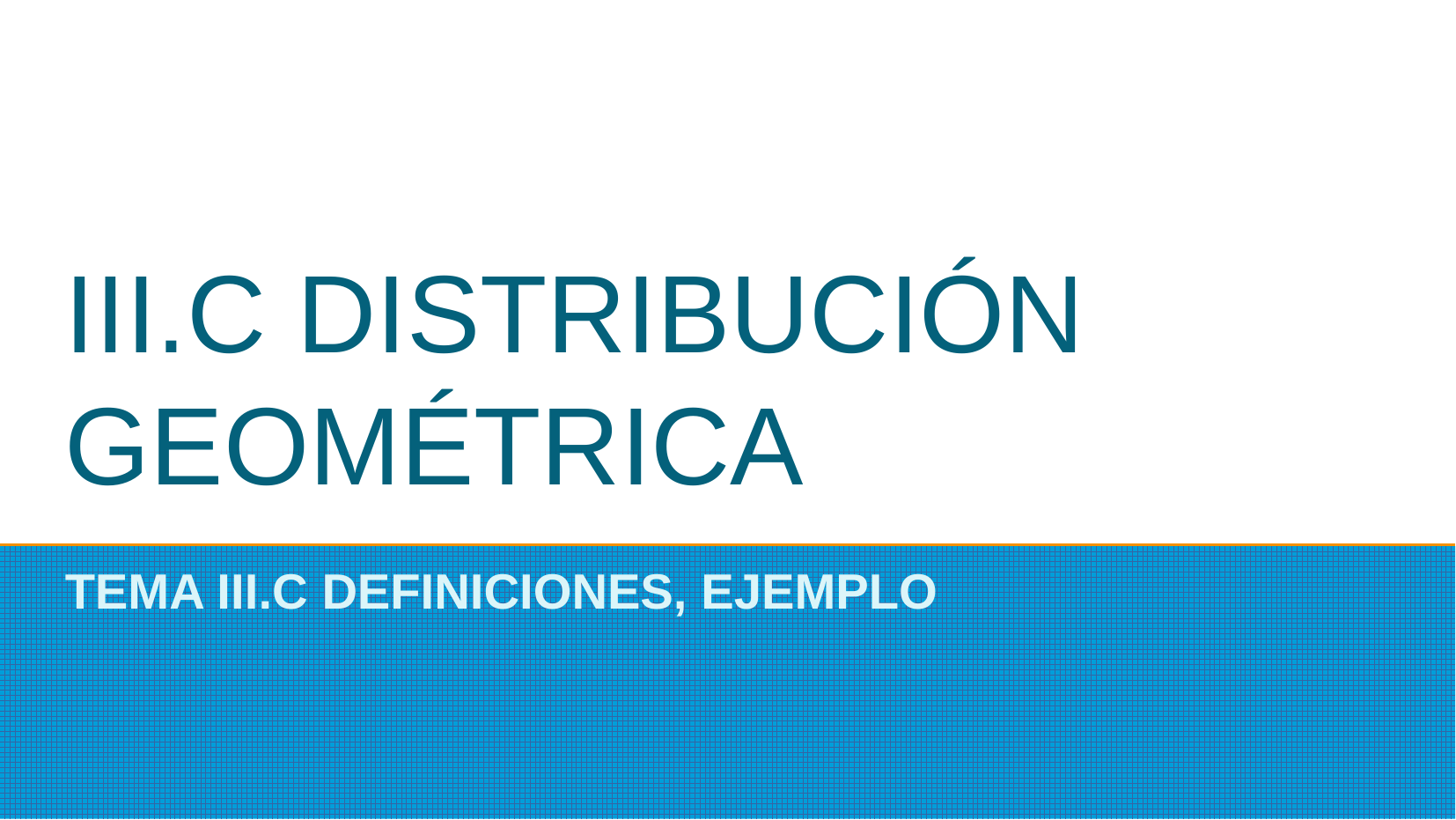

III.C DISTRIBUCIÓN GEOMÉTRICA
TEMA III.C DEFINICIONES, EJEMPLO